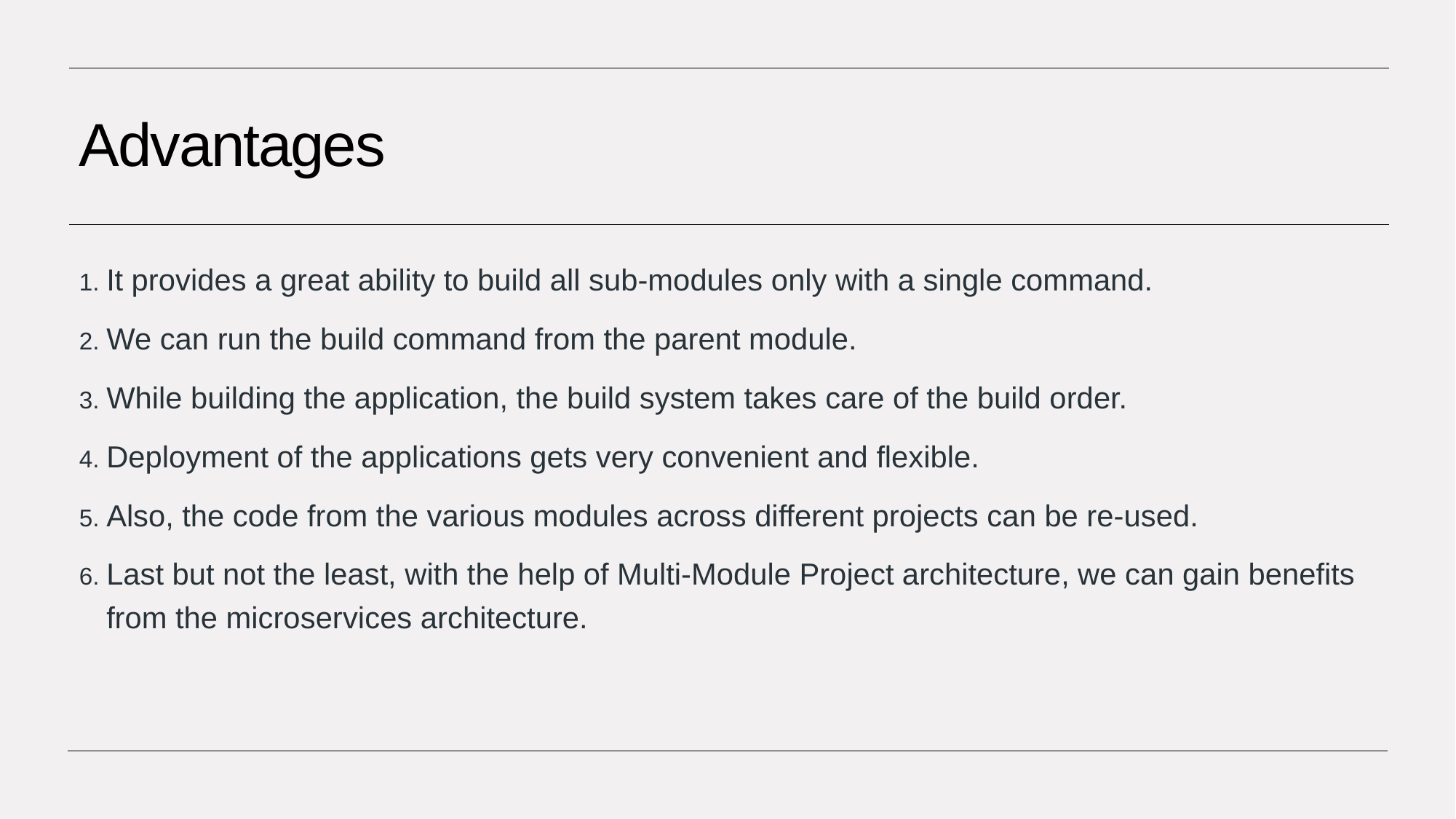

# Advantages
It provides a great ability to build all sub-modules only with a single command.
We can run the build command from the parent module.
While building the application, the build system takes care of the build order.
Deployment of the applications gets very convenient and flexible.
Also, the code from the various modules across different projects can be re-used.
Last but not the least, with the help of Multi-Module Project architecture, we can gain benefits from the microservices architecture.